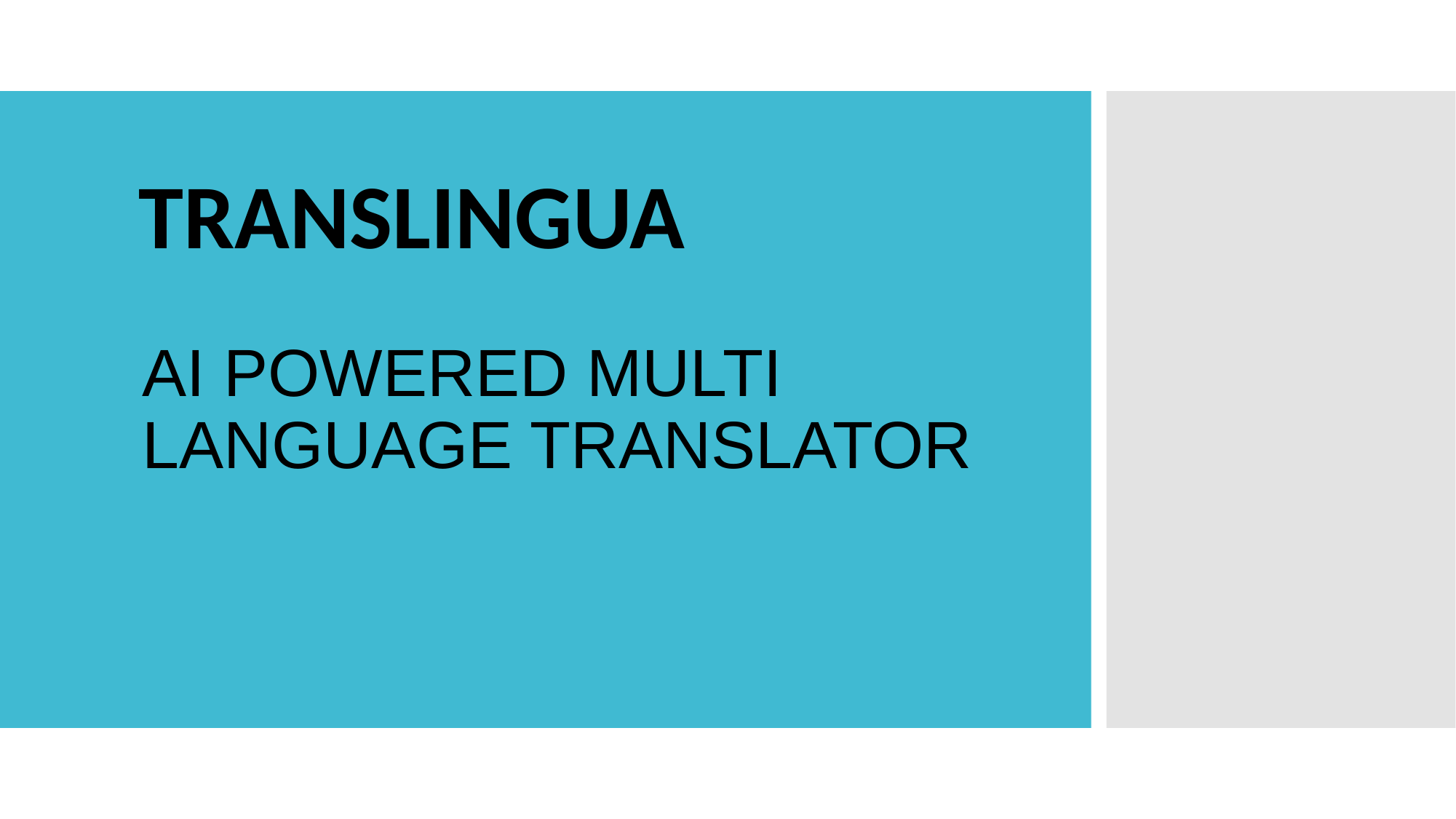

# TRANSLINGUA
AI POWERED MULTI LANGUAGE TRANSLATOR